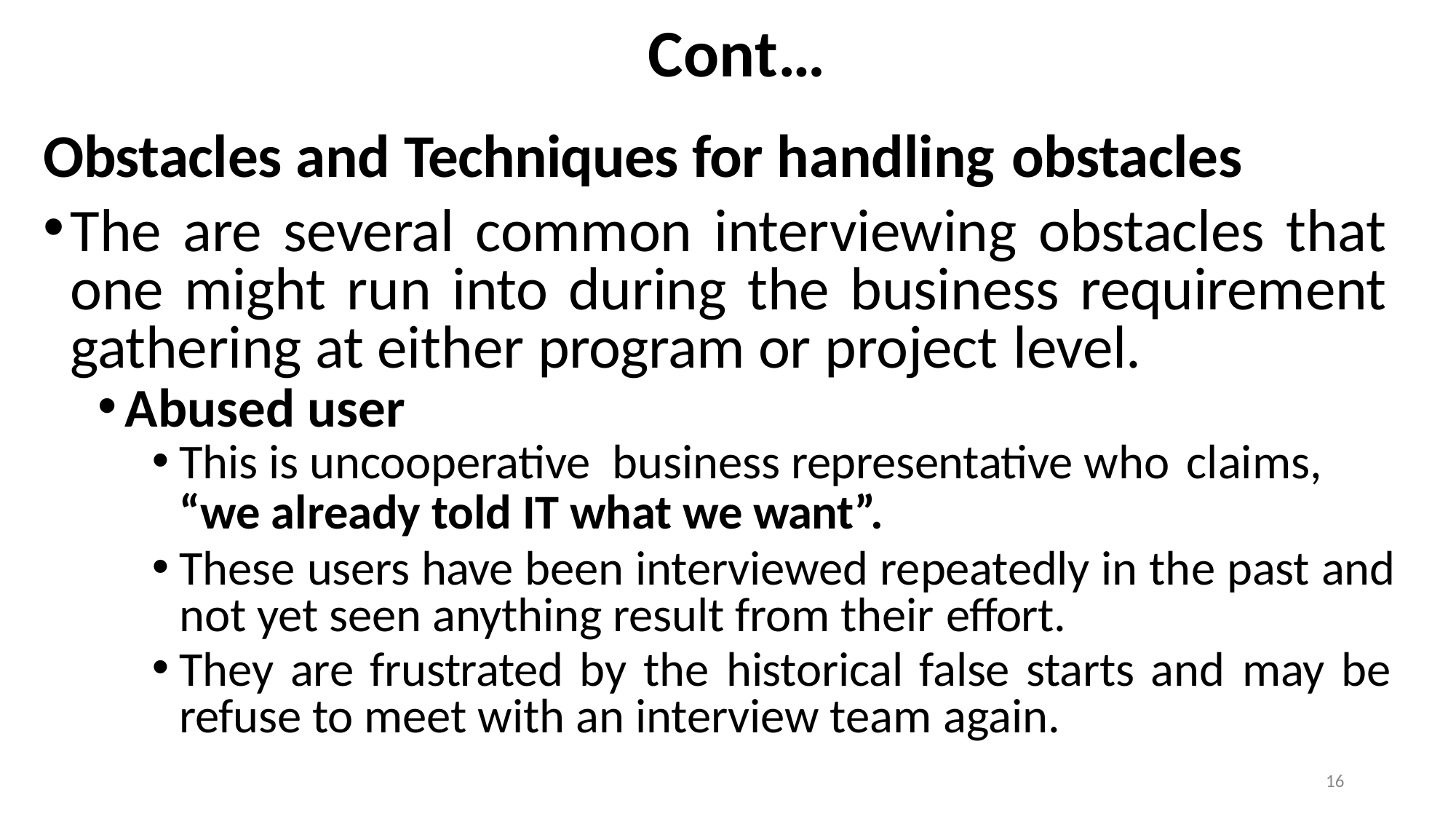

# Cont…
Obstacles and Techniques for handling obstacles
The are several common interviewing obstacles that  one might run into during the business requirement  gathering at either program or project level.
Abused user
This is uncooperative business representative who claims,
“we already told IT what we want”.
These users have been interviewed repeatedly in the past and  not yet seen anything result from their effort.
They are frustrated by the historical false starts and may be  refuse to meet with an interview team again.
16